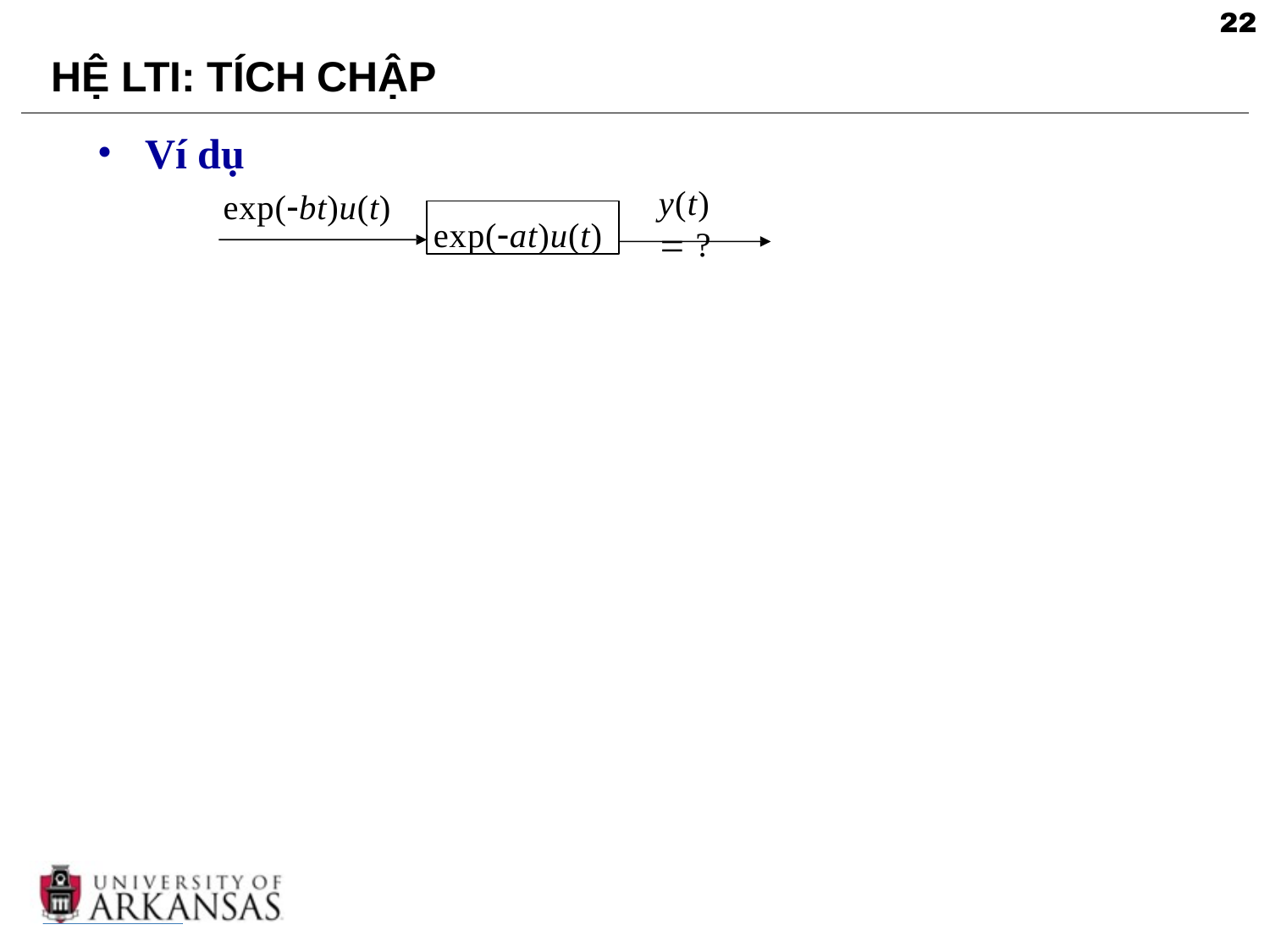

22
# HỆ LTI: TÍCH CHẬP
Ví dụ
exp(−bt)u(t)
y(t) = ?
exp(−at)u(t)